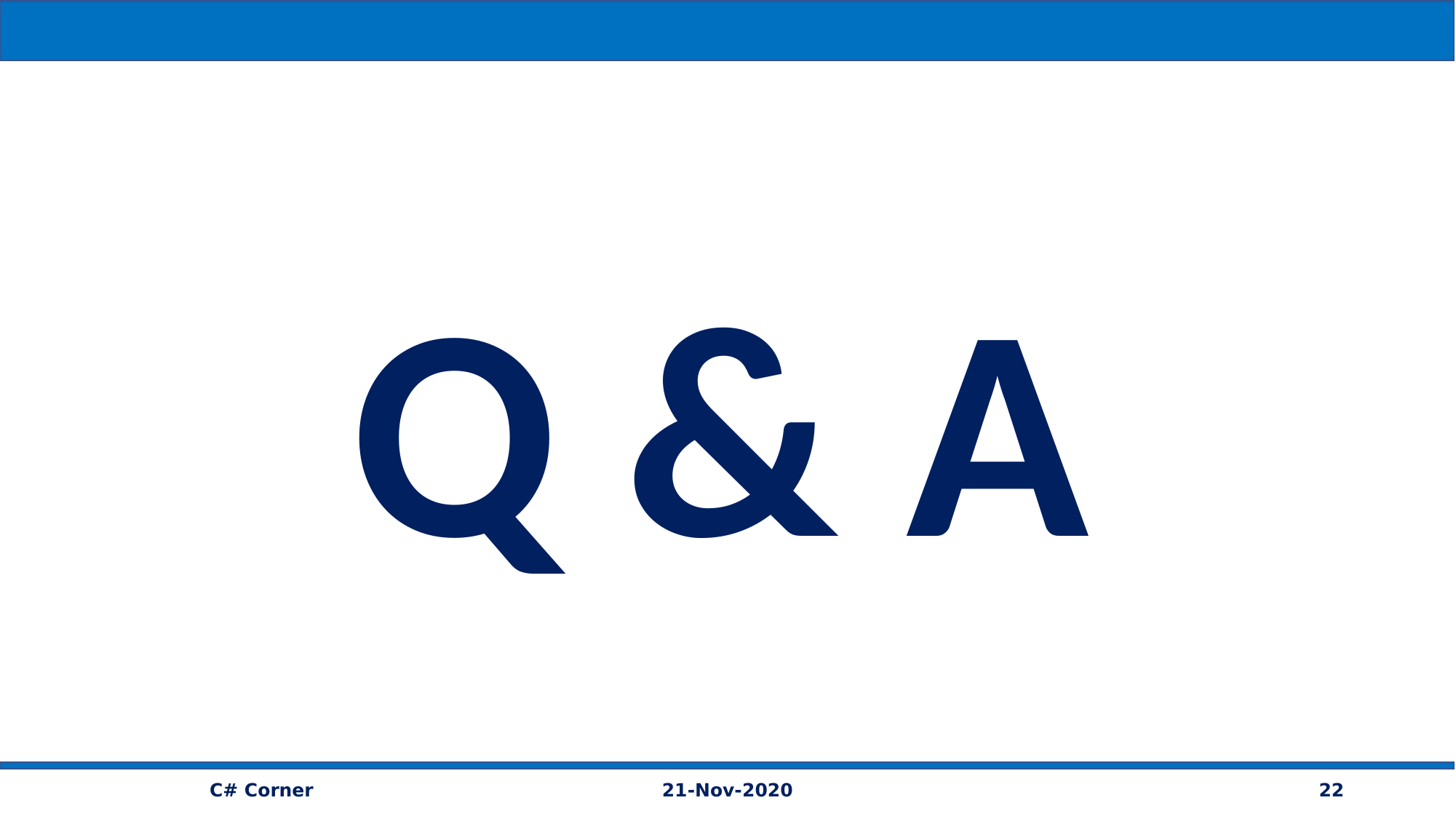

Q & A

21-Nov-2020
22
C# Corner